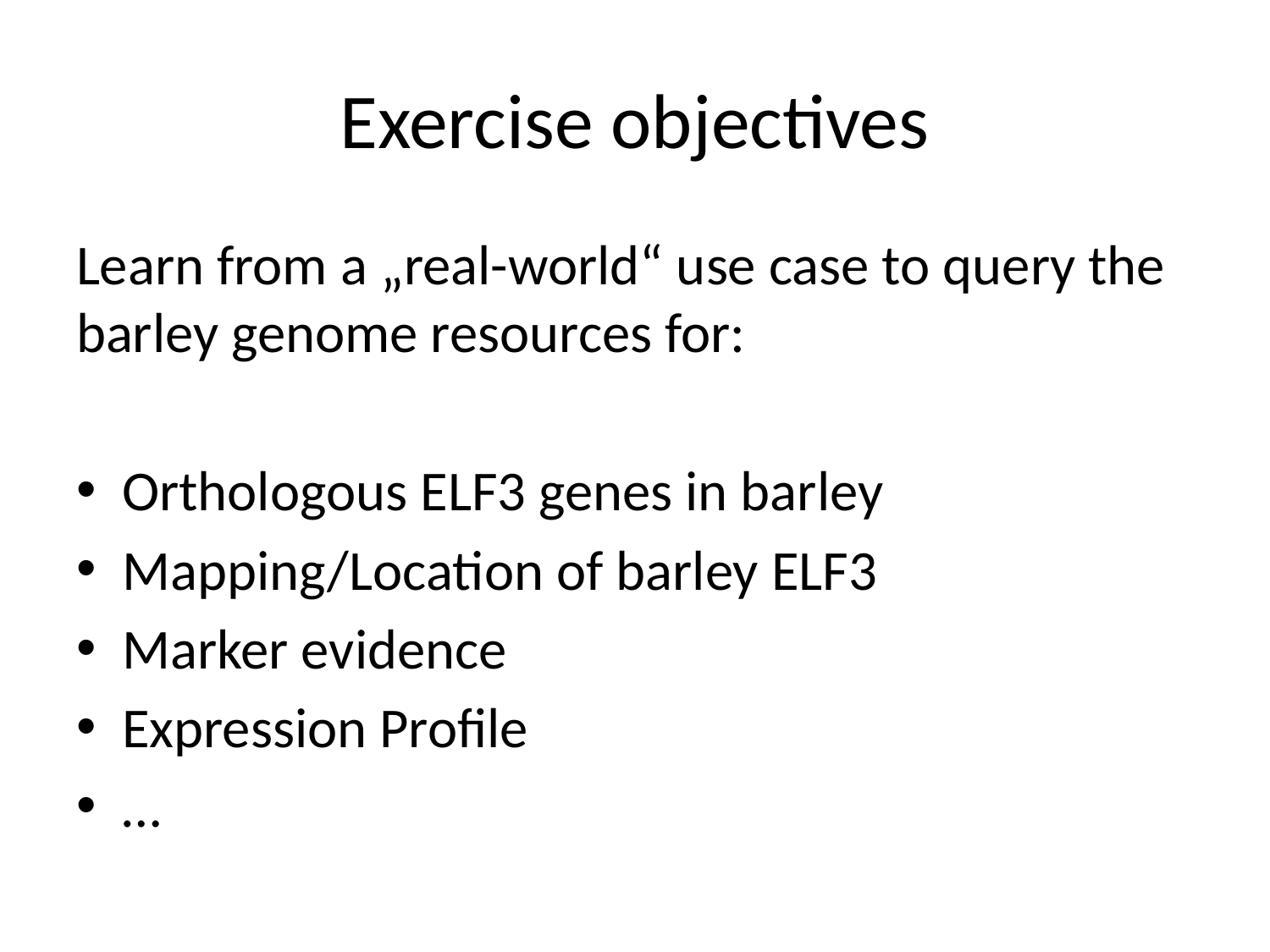

# Exercise objectives
Learn from a „real-world“ use case to query the barley genome resources for:

Orthologous ELF3 genes in barley
Mapping/Location of barley ELF3
Marker evidence
Expression Profile
…